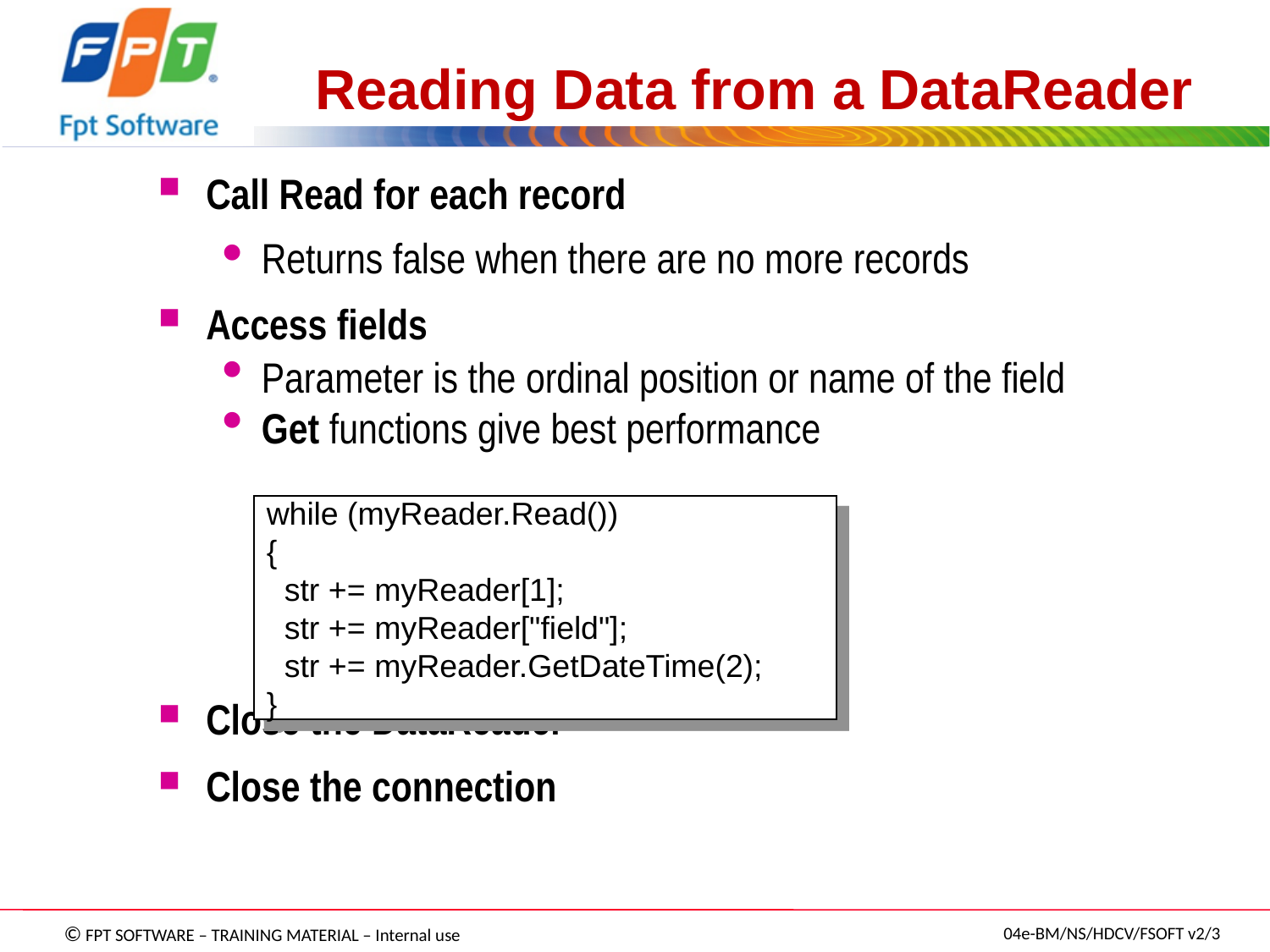

# Reading Data from a DataReader
Call Read for each record
Returns false when there are no more records
Access fields
Parameter is the ordinal position or name of the field
Get functions give best performance

Close the DataReader
Close the connection
while (myReader.Read())
{
  str += myReader[1];
  str += myReader["field"];
  str += myReader.GetDateTime(2);
}